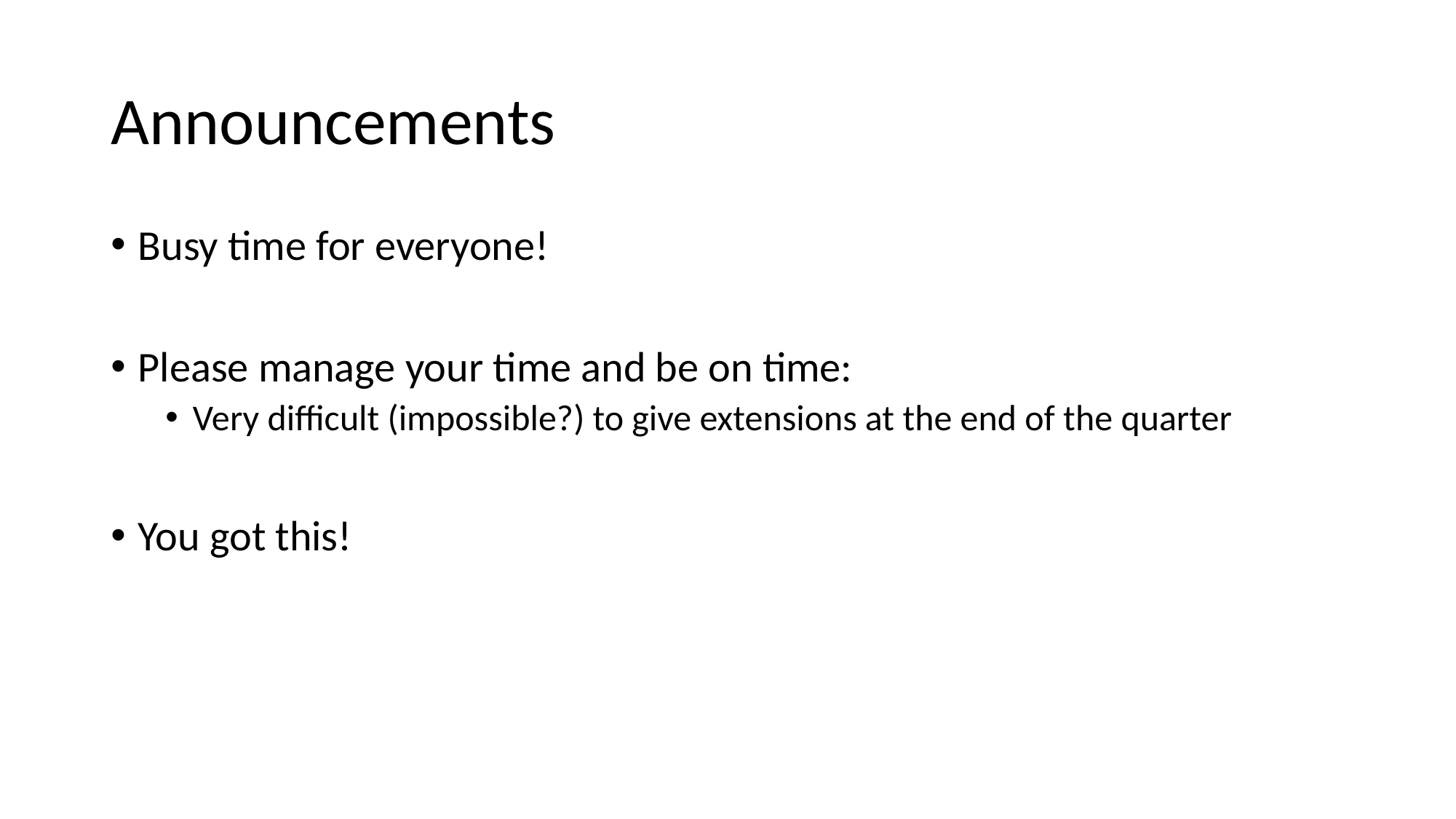

# Announcements
Busy time for everyone!

Please manage your time and be on time:
Very difficult (impossible?) to give extensions at the end of the quarter

You got this!